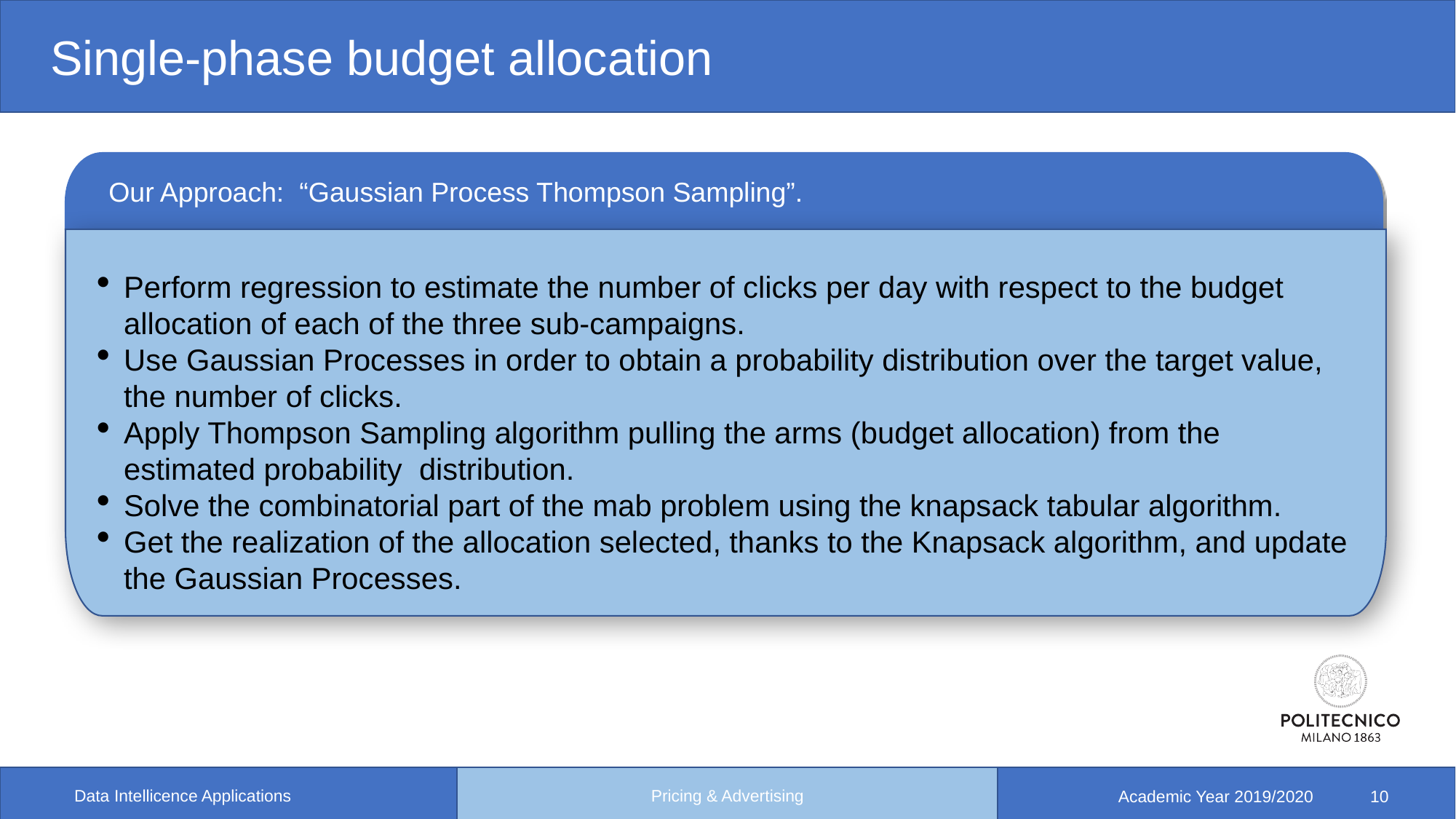

Single-phase budget allocation

Our Approach:  “Gaussian Process Thompson Sampling”.

Perform regression to estimate the number of clicks per day with respect to the budget allocation of each of the three sub-campaigns.
Use Gaussian Processes in order to obtain a probability distribution over the target value, the number of clicks.
Apply Thompson Sampling algorithm pulling the arms (budget allocation) from the estimated probability  distribution.
Solve the combinatorial part of the mab problem using the knapsack tabular algorithm.
Get the realization of the allocation selected, thanks to the Knapsack algorithm, and update the Gaussian Processes.
Pricing & Advertising
Data Intellicence Applications
Academic Year 2019/2020            10